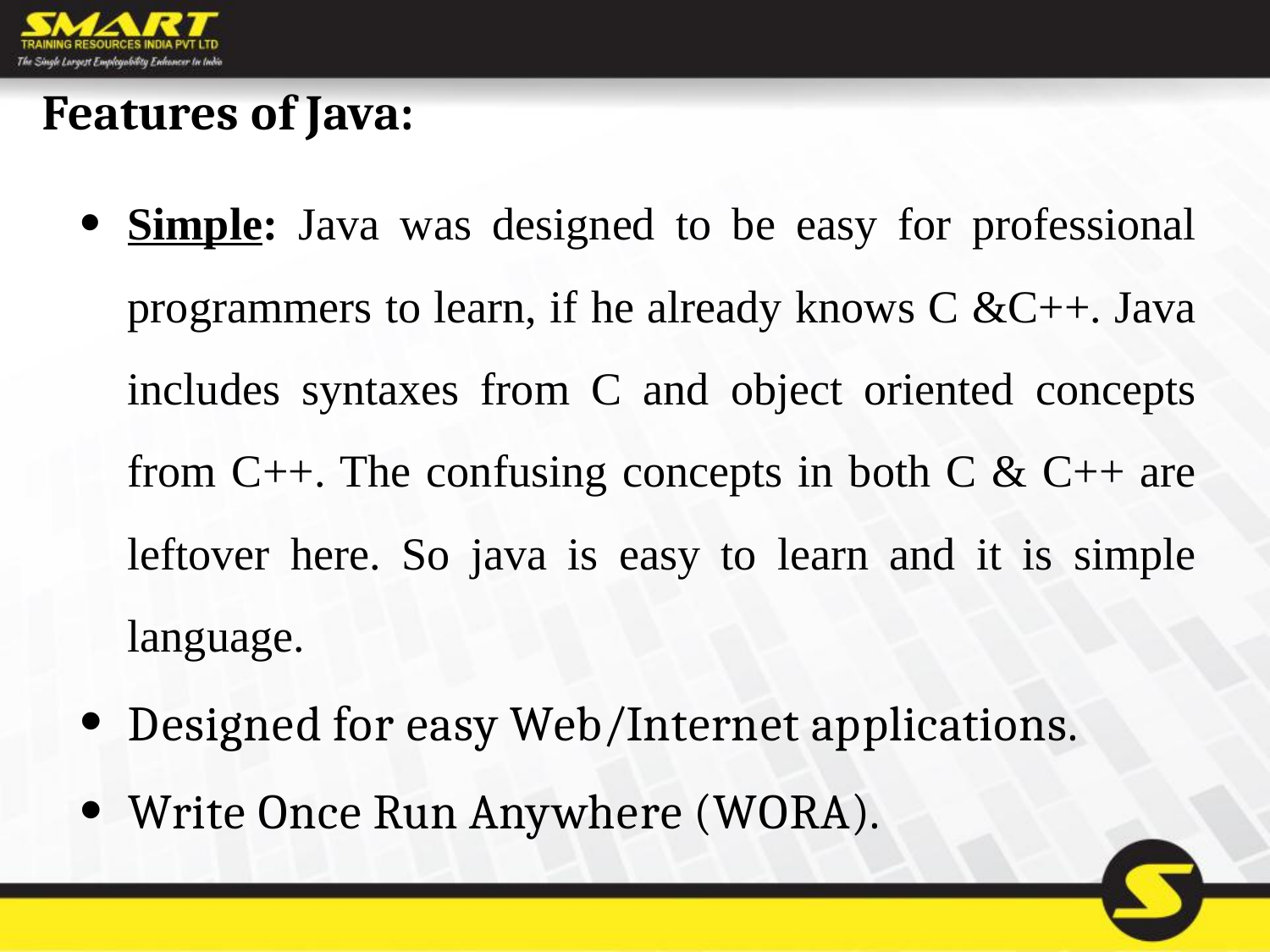

# Features of Java:
Simple: Java was designed to be easy for professional programmers to learn, if he already knows C &C++. Java includes syntaxes from C and object oriented concepts from C++. The confusing concepts in both C & C++ are leftover here. So java is easy to learn and it is simple language.
Designed for easy Web/Internet applications.
Write Once Run Anywhere (WORA).